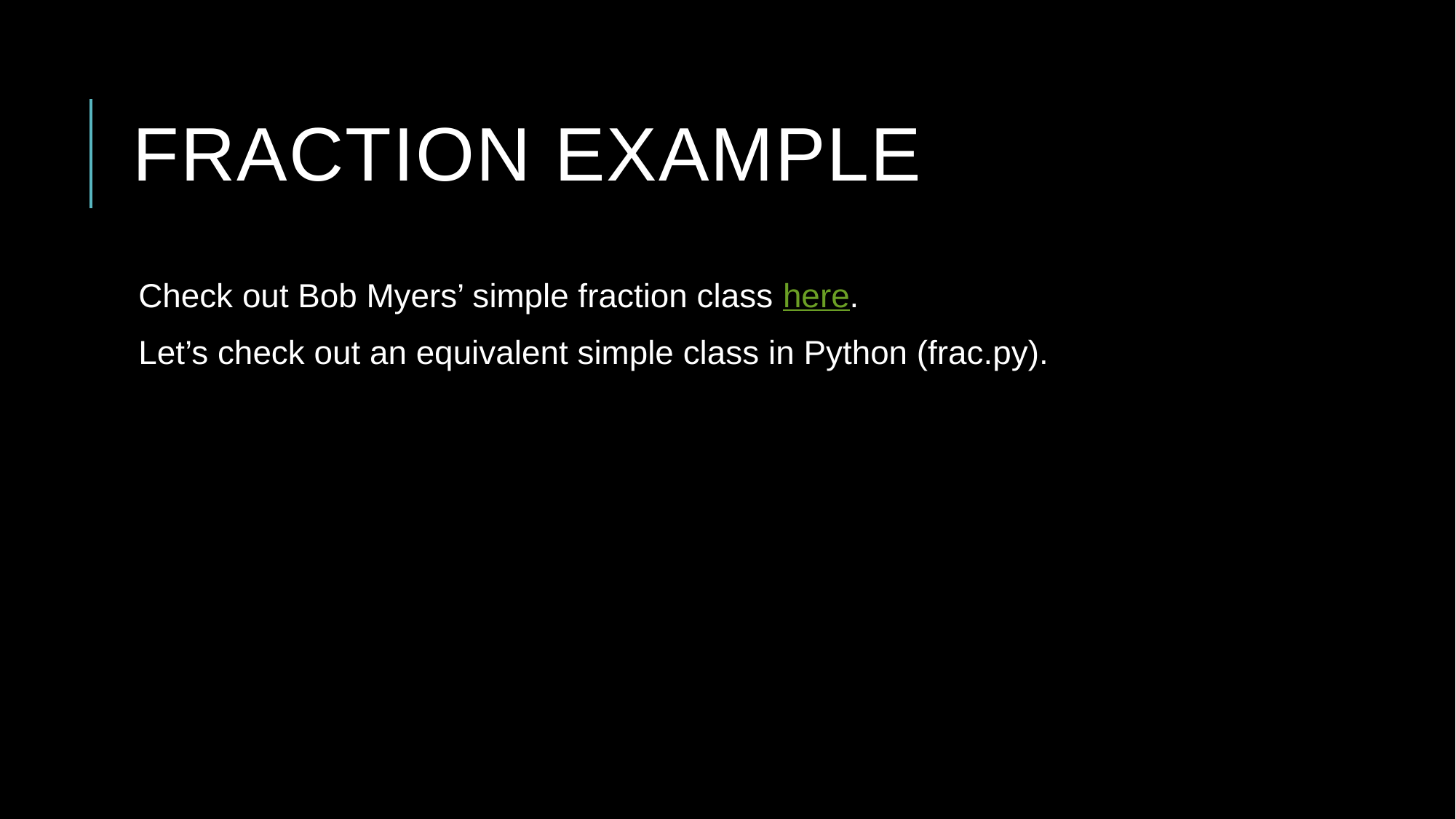

# Fraction example
Check out Bob Myers’ simple fraction class here.
Let’s check out an equivalent simple class in Python (frac.py).